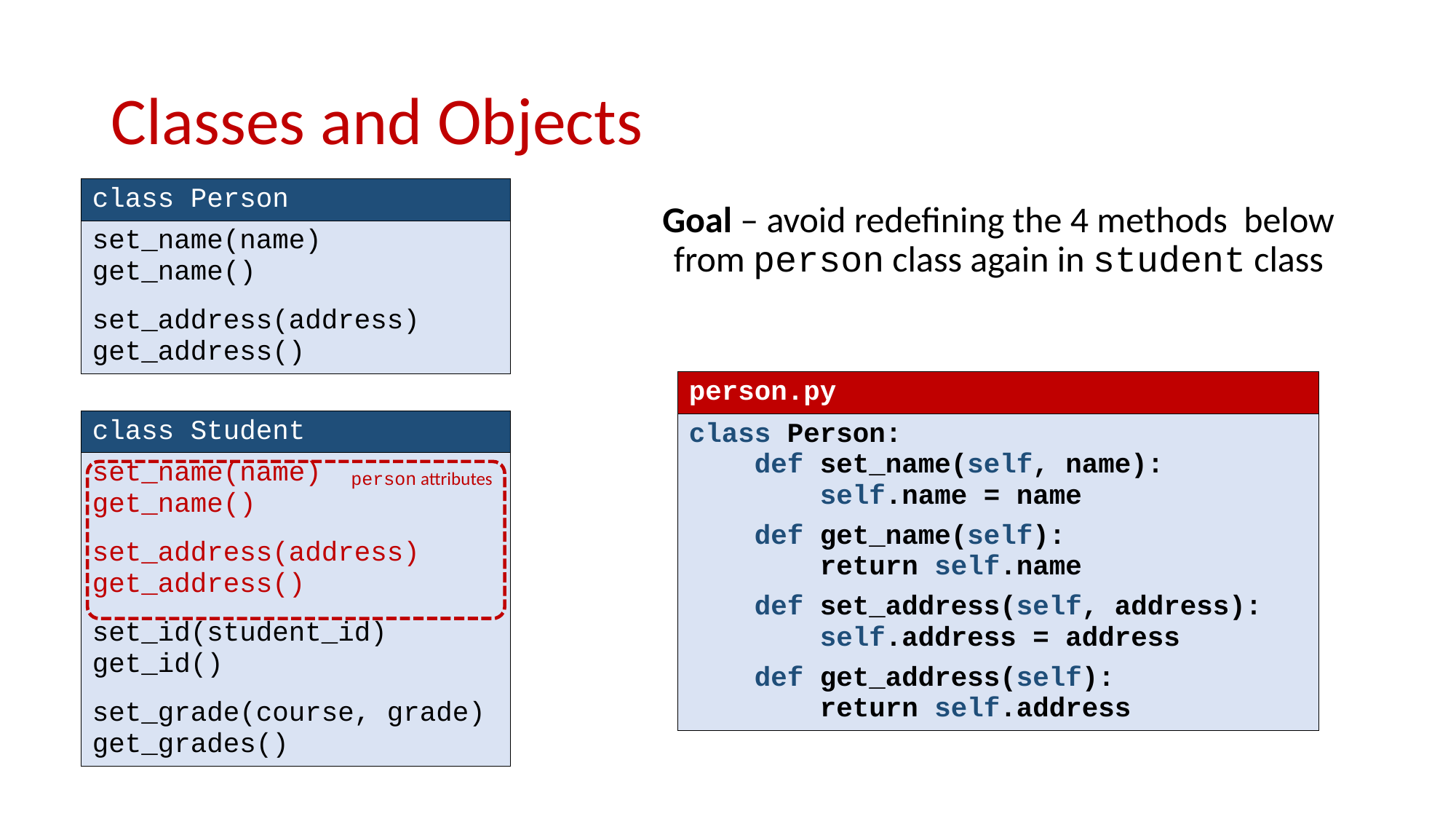

# Classes and Objects
| class Person |
| --- |
| set\_name(name) get\_name() set\_address(address) get\_address() |
Goal – avoid redefining the 4 methods  below from person class again in student class
| person.py |
| --- |
| class Person: def set\_name(self, name): self.name = name def get\_name(self): return self.name def set\_address(self, address): self.address = address def get\_address(self): return self.address |
| class Student |
| --- |
| set\_name(name) get\_name() set\_address(address) get\_address() set\_id(student\_id) get\_id() set\_grade(course, grade) get\_grades() |

person attributes